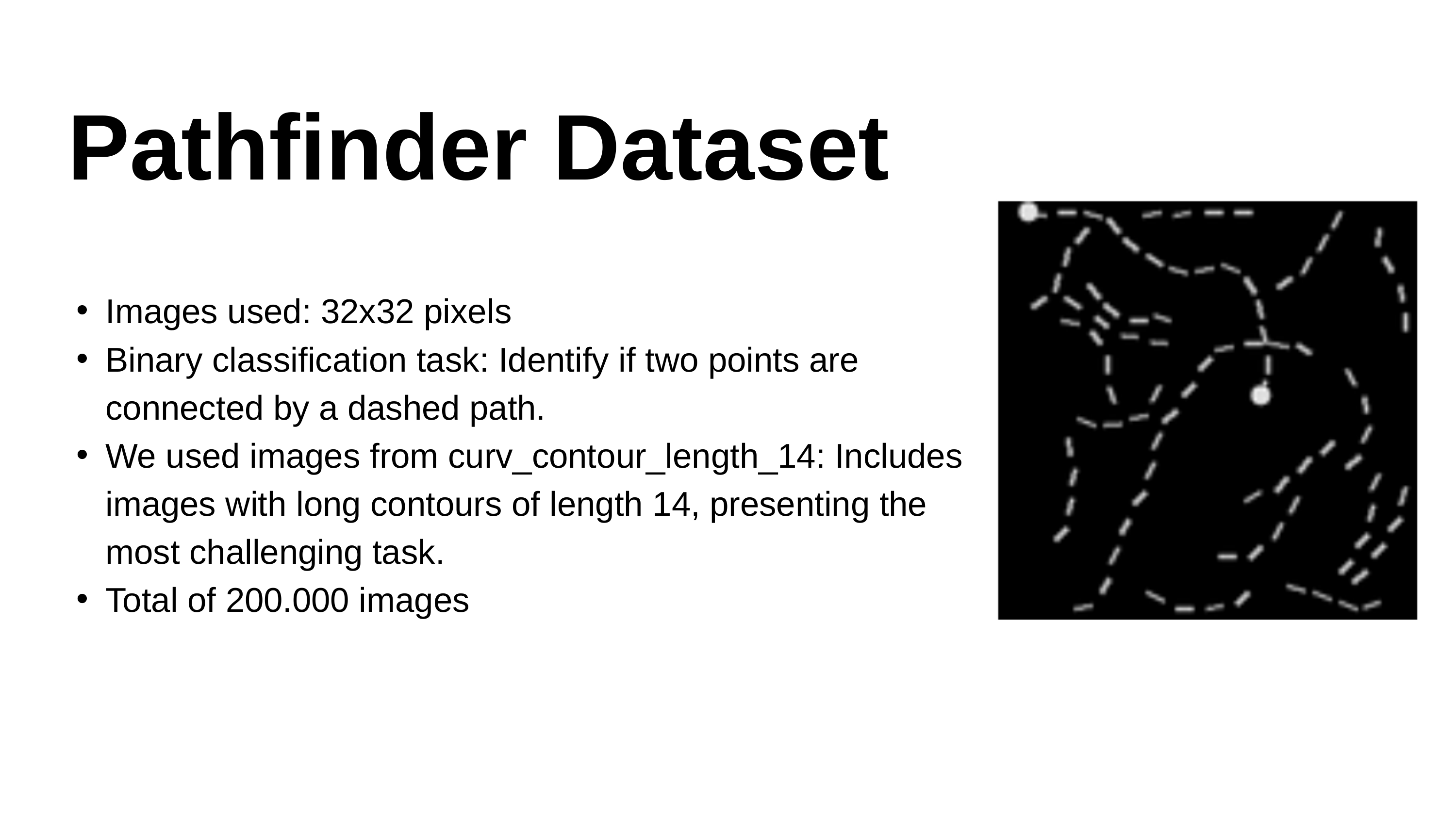

Pathfinder Dataset

Images used: 32x32 pixels
Binary classification task: Identify if two points are connected by a dashed path.
We used images from curv_contour_length_14: Includes images with long contours of length 14, presenting the most challenging task.
Total of 200.000 images